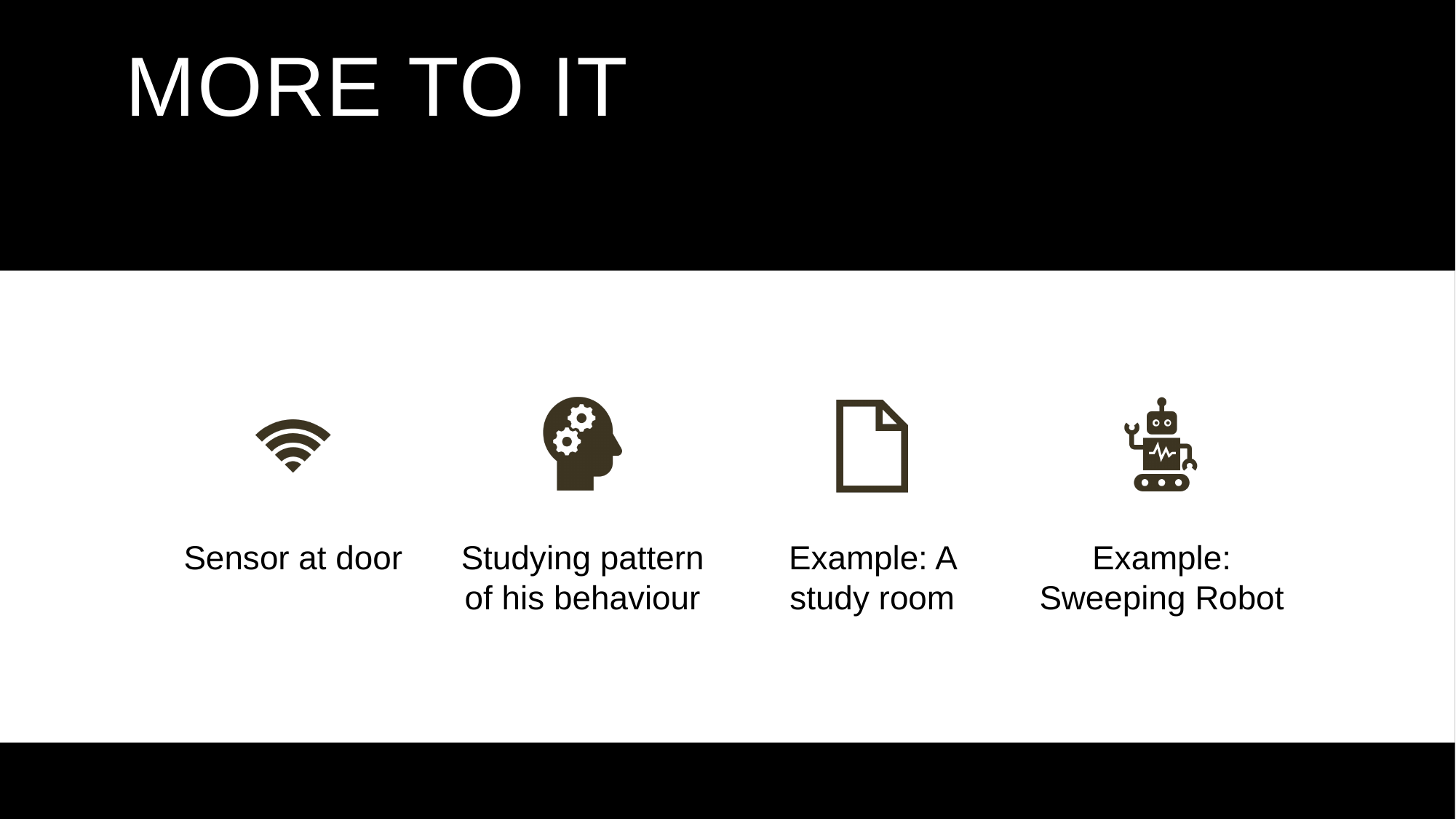

# MORE TO IT

Sensor at door
Studying pattern of his behaviour
Example: A study room
Example: Sweeping Robot